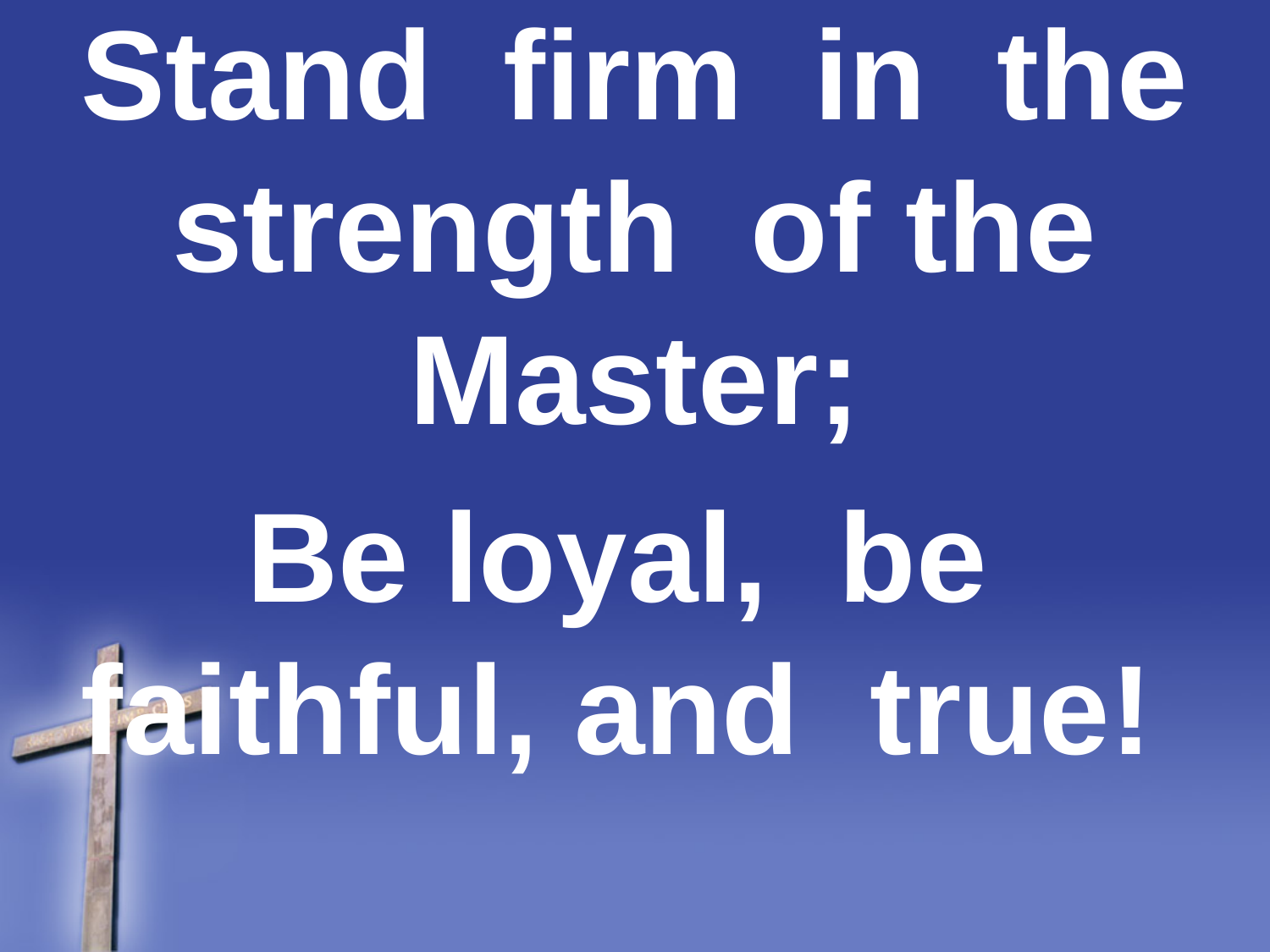

Stand  firm  in  the strength  of the Master;
Be loyal,  be  faithful, and  true!